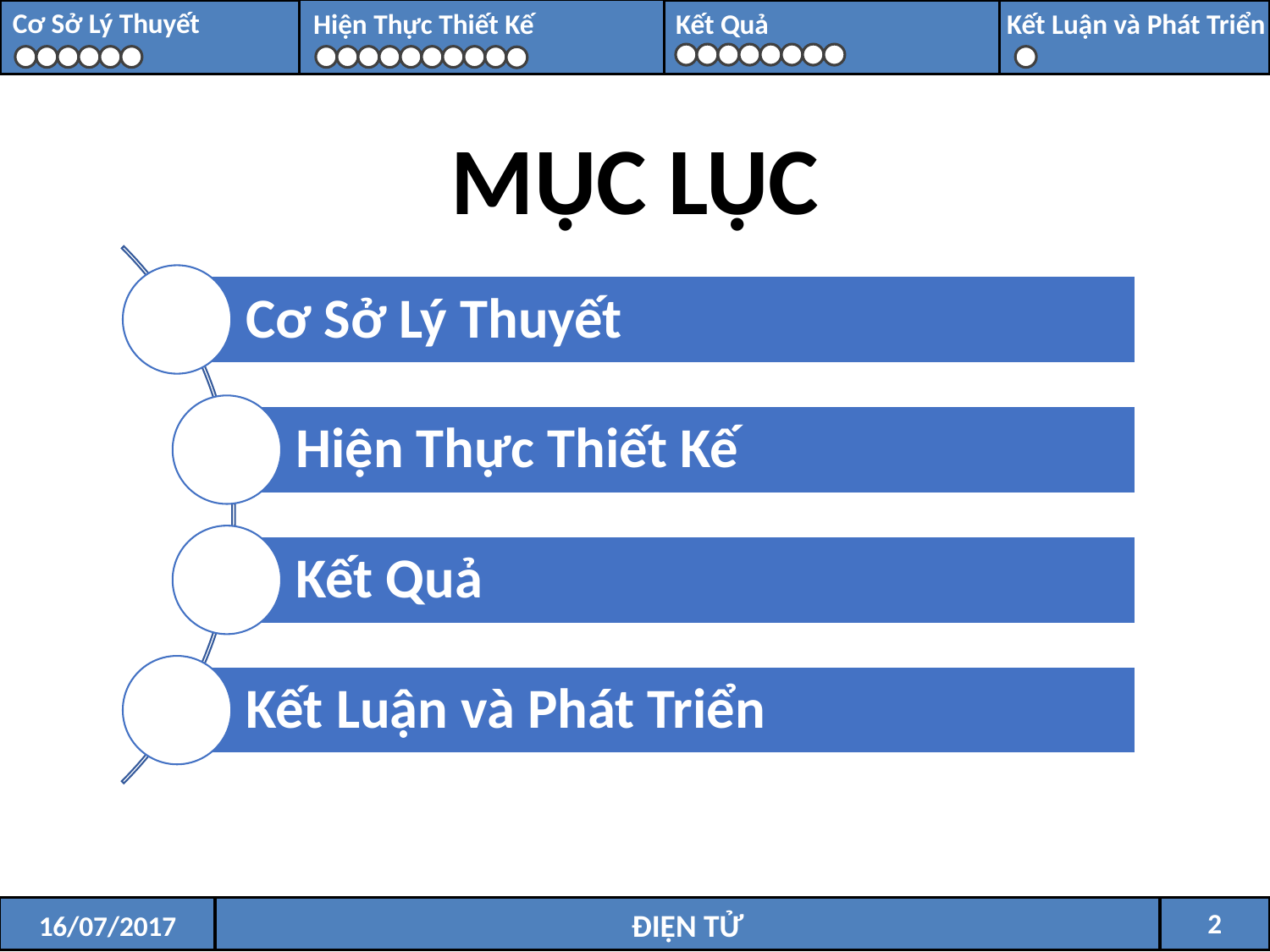

MỤC LỤC
Cơ Sở Lý Thuyết
Hiện Thực Thiết Kế
Kết Quả
Kết Luận và Phát Triển
2
16/07/2017